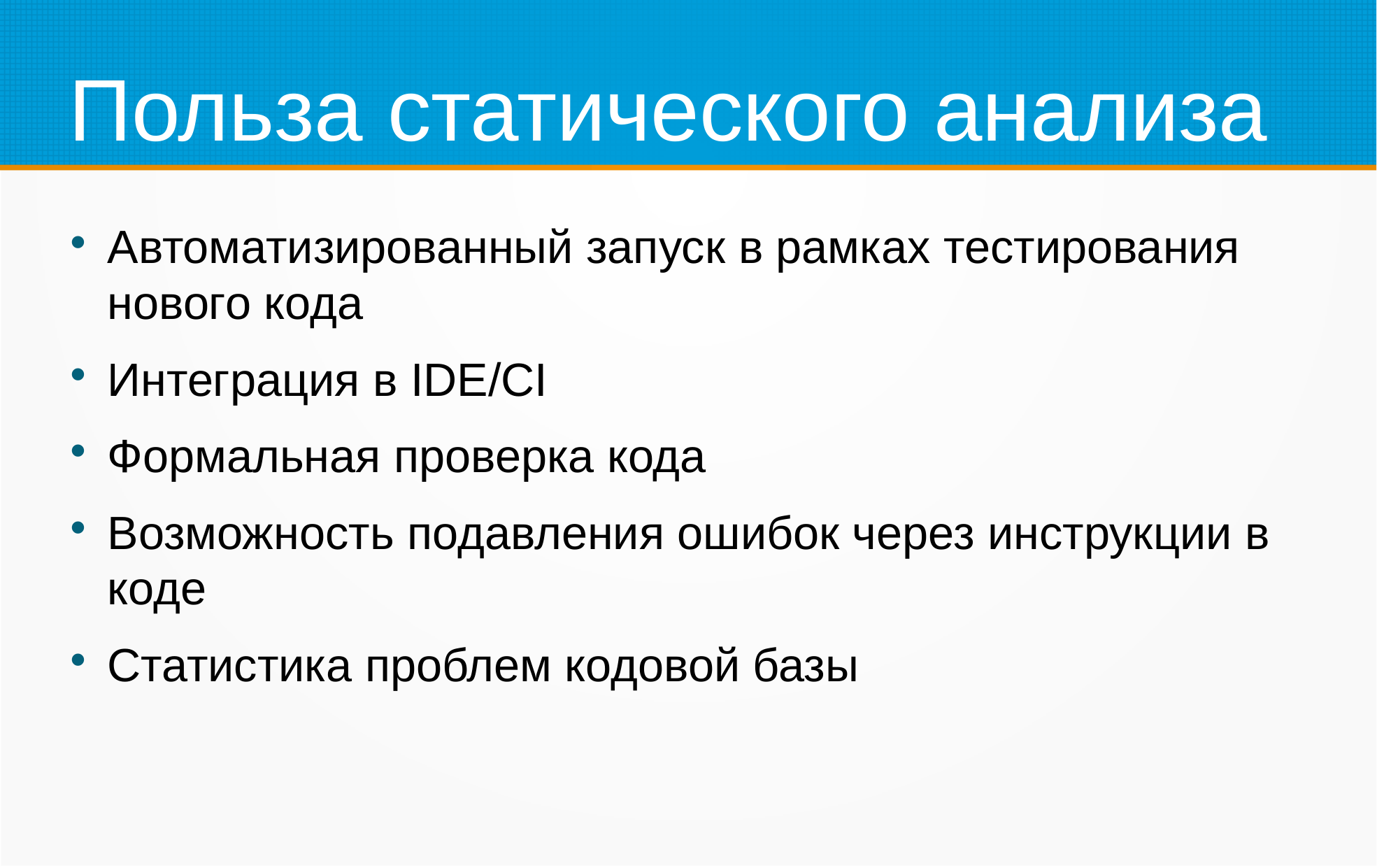

Польза статического анализа
Автоматизированный запуск в рамках тестирования нового кода
Интеграция в IDE/CI
Формальная проверка кода
Возможность подавления ошибок через инструкции в коде
Статистика проблем кодовой базы